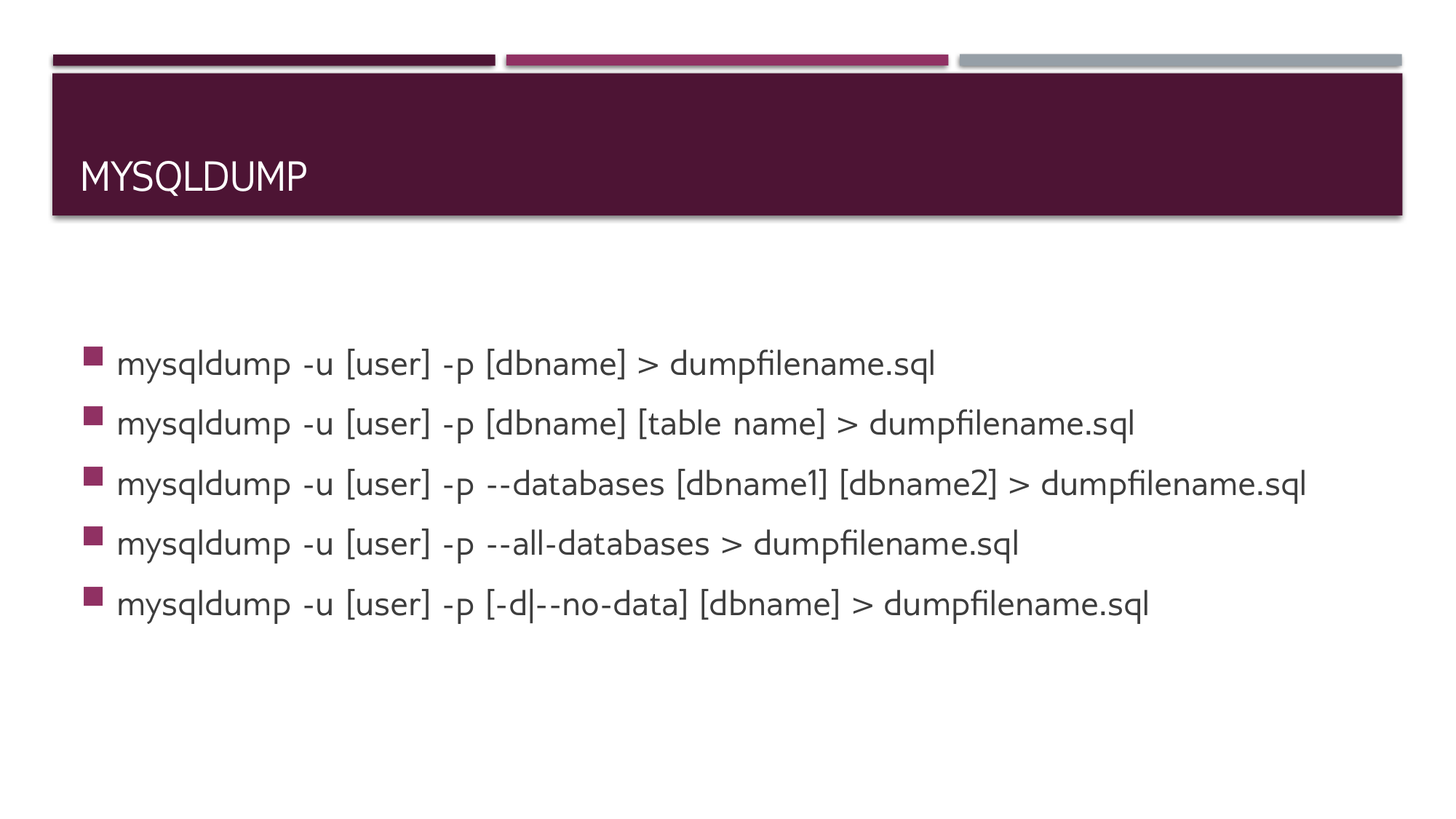

# Mysqldump
mysqldump -u [user] -p [dbname] > dumpfilename.sql
mysqldump -u [user] -p [dbname] [table name] > dumpfilename.sql
mysqldump -u [user] -p --databases [dbname1] [dbname2] > dumpfilename.sql
mysqldump -u [user] -p --all-databases > dumpfilename.sql
mysqldump -u [user] -p [-d|--no-data] [dbname] > dumpfilename.sql